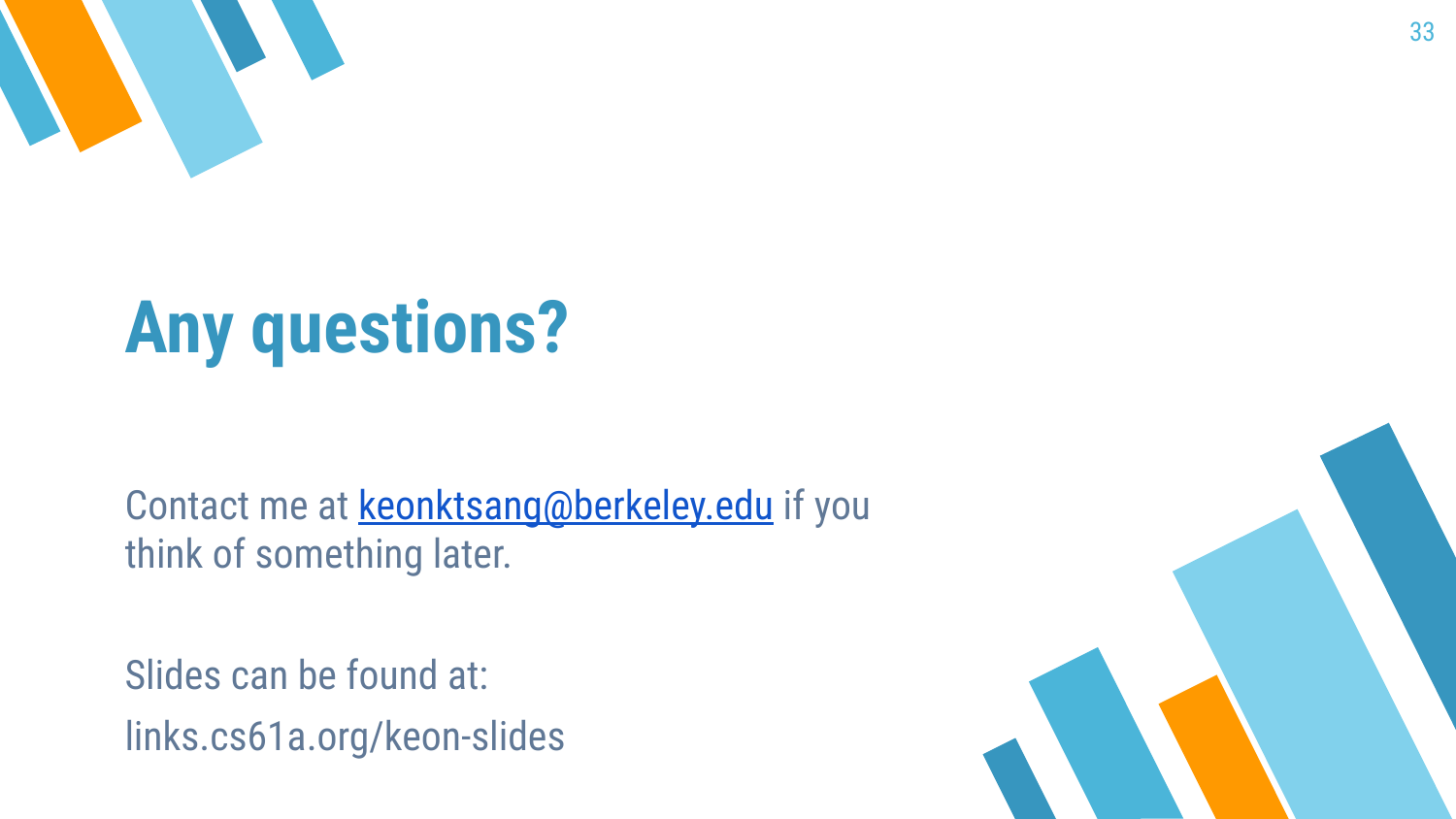

33
Any questions?

Contact me at keonktsang@berkeley.edu if you think of something later.

Slides can be found at:
links.cs61a.org/keon-slides